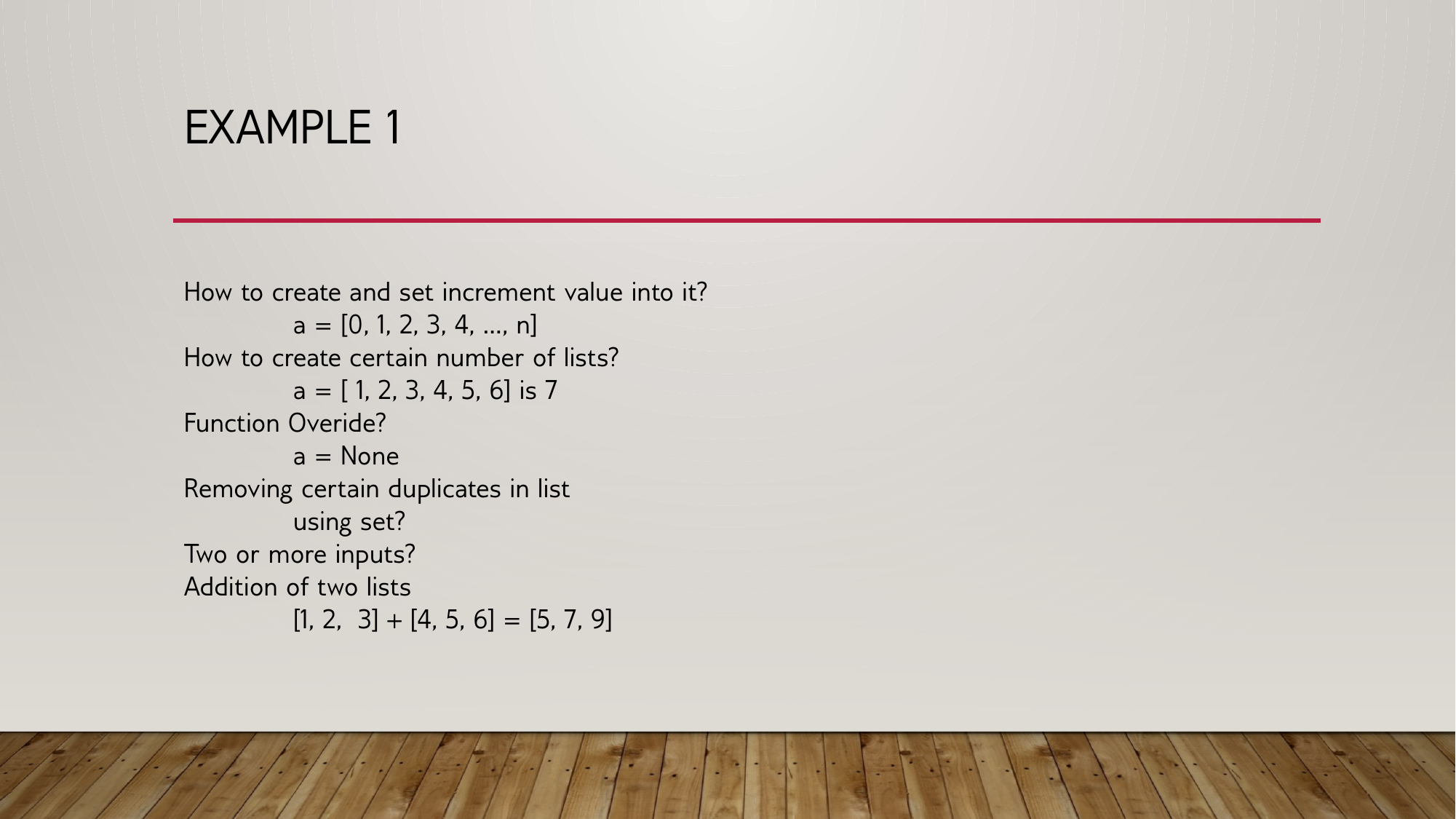

# Example 1
How to create and set increment value into it?
	a = [0, 1, 2, 3, 4, …, n]
How to create certain number of lists?
	a = [ 1, 2, 3, 4, 5, 6] is 7
Function Overide?
	a = None
Removing certain duplicates in list
	using set?
Two or more inputs?
Addition of two lists
	[1, 2,  3] + [4, 5, 6] = [5, 7, 9]